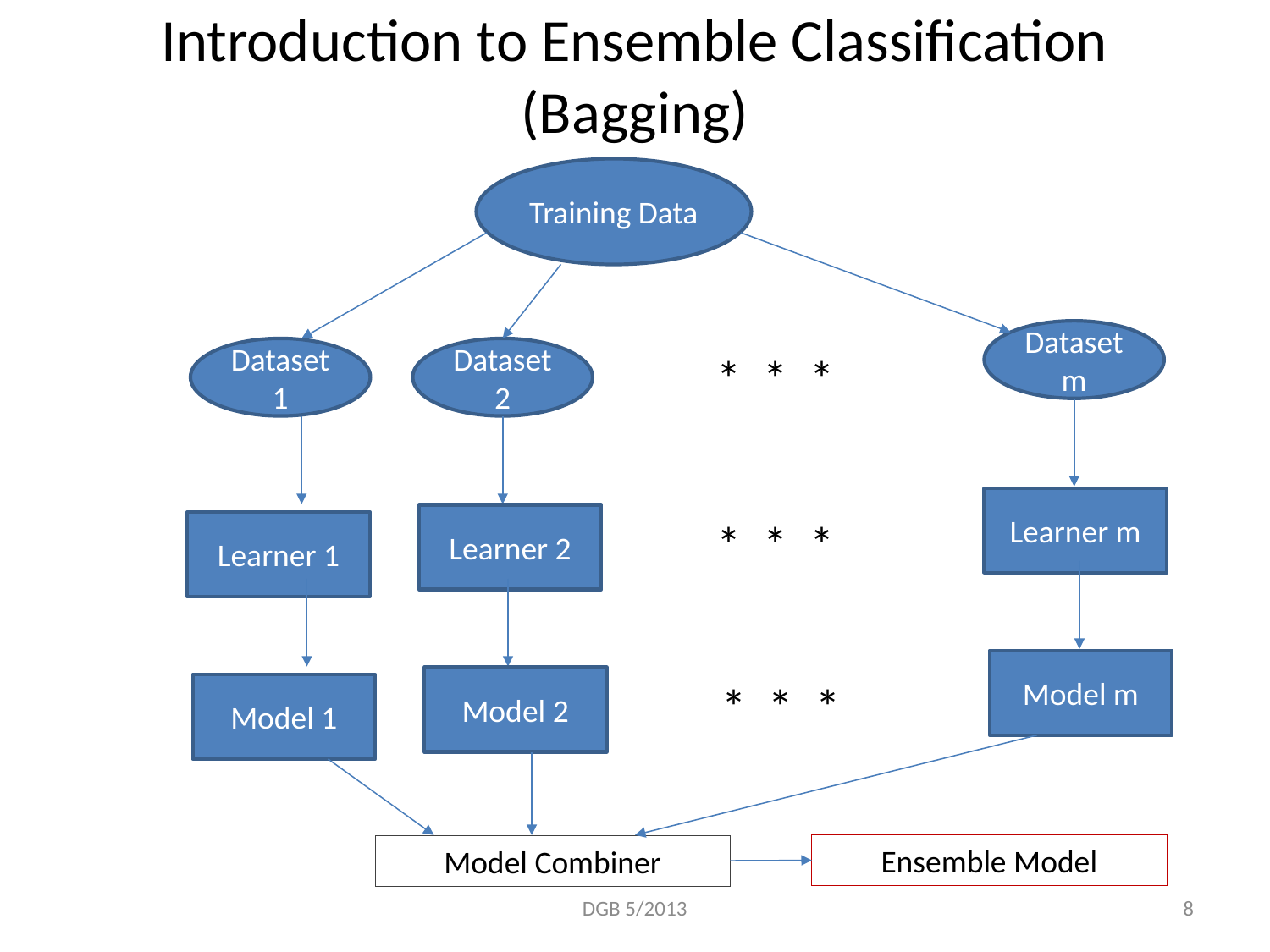

# Introduction to Ensemble Classification (Bagging)
Training Data
Dataset m
Dataset 1
Dataset 2
*  *  *
Learner m
Learner 2
*  *  *
Learner 1
Model m
Model 2
*  *  *
Model 1
Ensemble Model
Model Combiner
DGB 5/2013
8